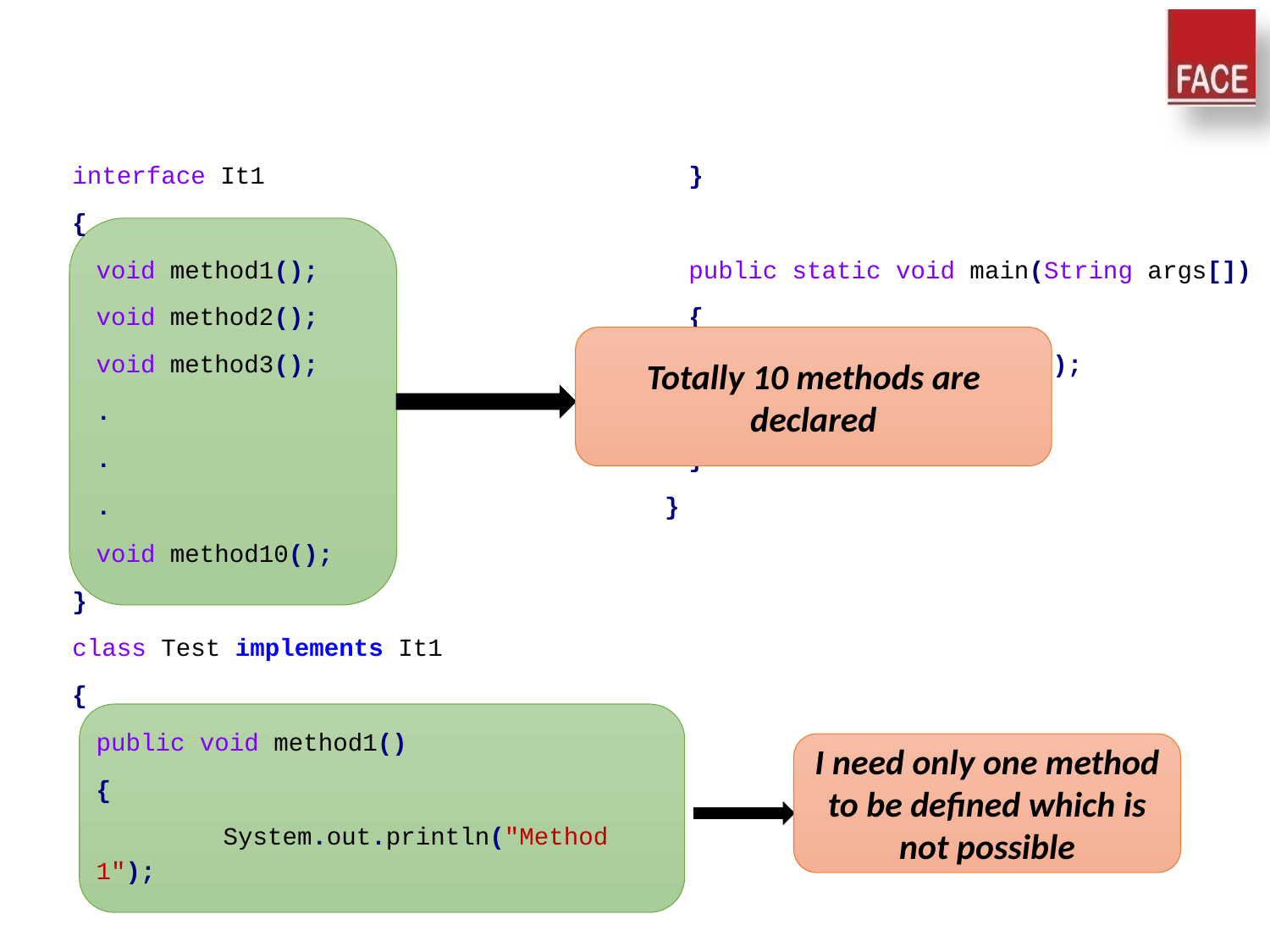

#
interface It1
{
	void method1();
	void method2();
	void method3();
	.
	.
	.
	void method10();
}
class Test implements It1
{
	public void method1()
	{
		System.out.println("Method 1");
	}

	public static void main(String args[])
	{
		Test t=new Test();
		t.method1();
	}
}

Totally 10 methods are declared

I need only one method to be defined which is not possible